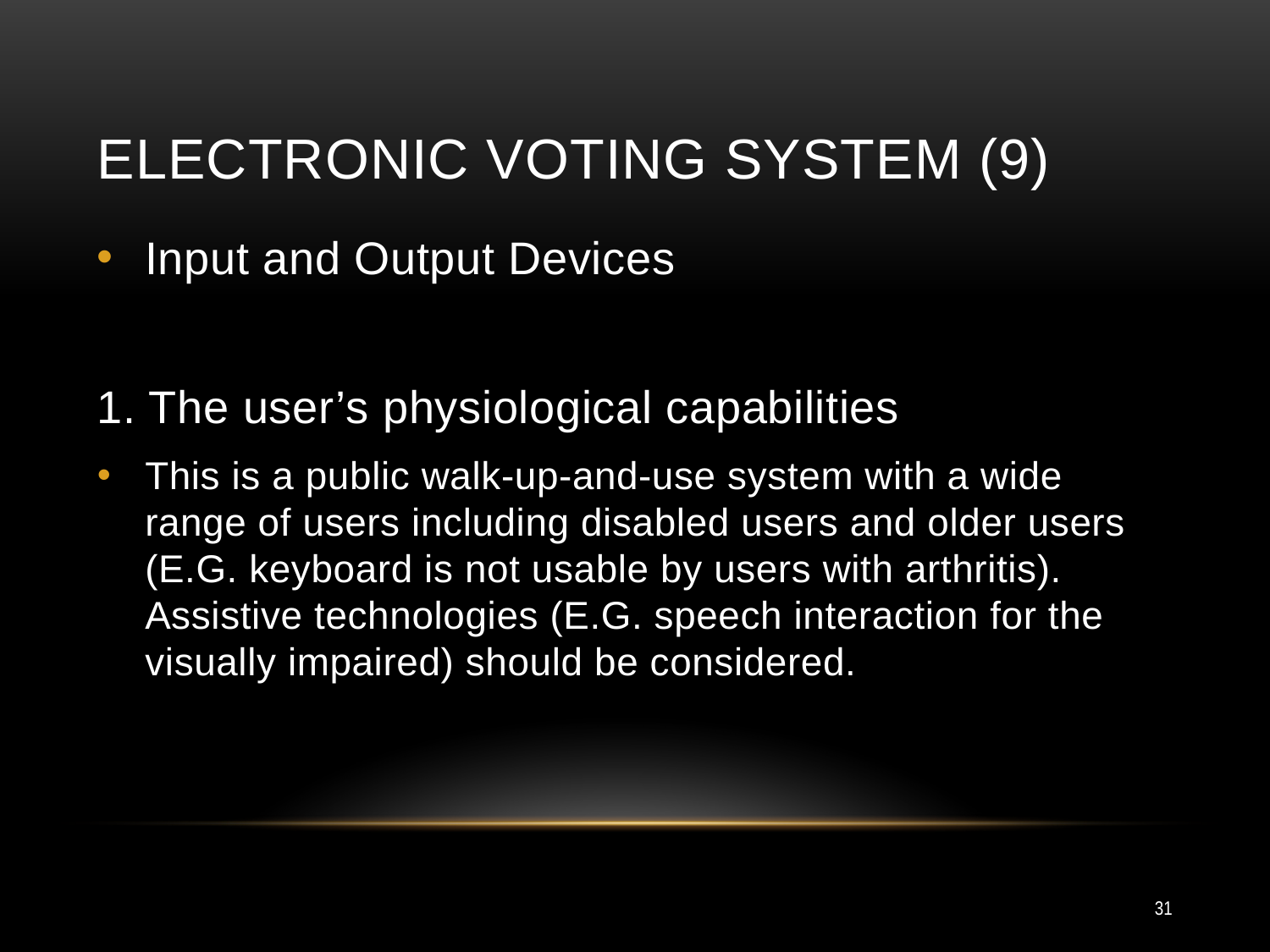

# Electronic Voting System (9)
Input and Output Devices

1. The user’s physiological capabilities
This is a public walk-up-and-use system with a wide range of users including disabled users and older users (E.G. keyboard is not usable by users with arthritis). Assistive technologies (E.G. speech interaction for the visually impaired) should be considered.
31